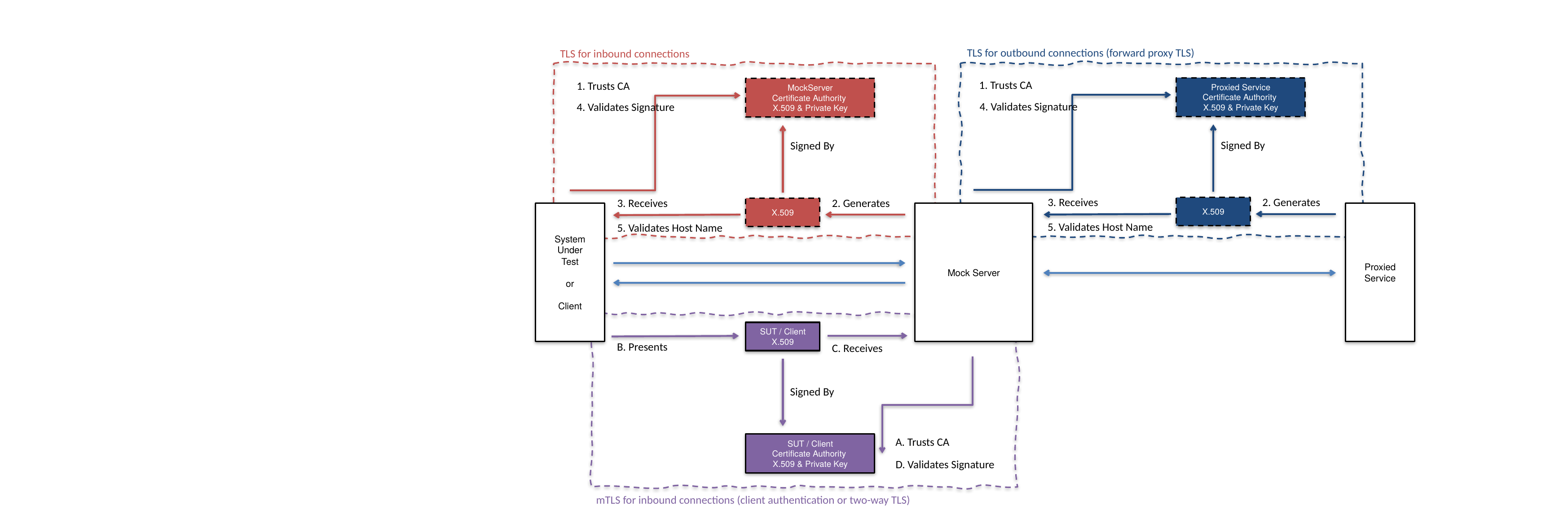

TLS for outbound connections (forward proxy TLS)

1. Trusts CA
Proxied Service
Certificate Authority
X.509 & Private Key
4. Validates Signature
Signed By
3. Receives
2. Generates
X.509
5. Validates Host Name
TLS for inbound connections

1. Trusts CA
MockServer
Certificate Authority
X.509 & Private Key
4. Validates Signature
Signed By
3. Receives
2. Generates
X.509
5. Validates Host Name
MockServer
Certificate Authority
X.509 & Private Key
Signed By
3. Generates
X.509
Mock Server
Proxied
Service
System
Under
Test

or

Client

SUT / Client
X.509
B. Presents
C. Receives
A. Trusts CA
SUT / Client
Certificate Authority
X.509 & Private Key
D. Validates Signature
mTLS for inbound connections (client authentication or two-way TLS)
Signed By